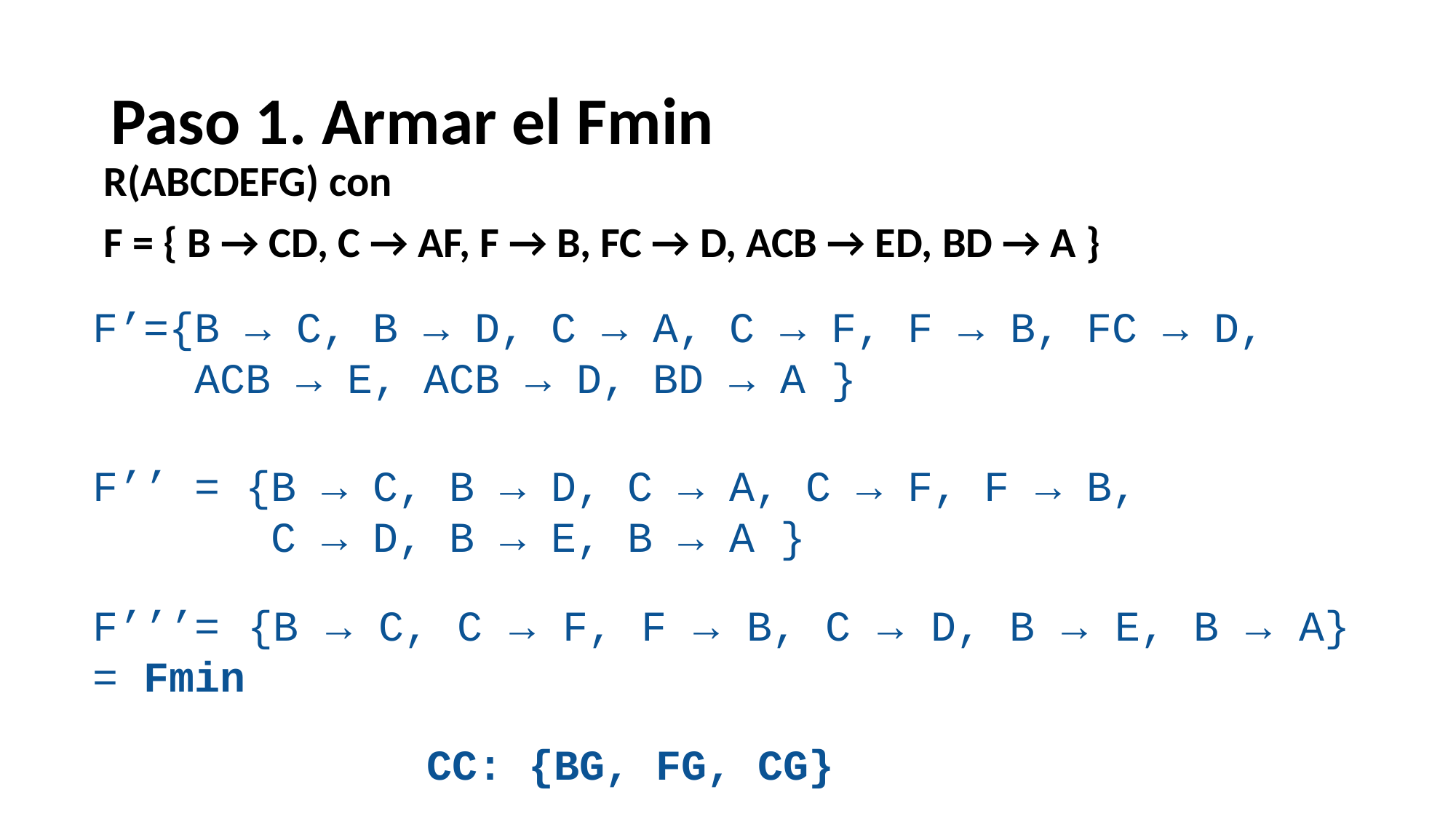

# Paso 1. Armar el Fmin
R(ABCDEFG) con
F = { B → CD, C → AF, F → B, FC → D, ACB → ED, BD → A }

F’={B → C, B → D, C → A, C → F, F → B, FC → D,
    ACB → E, ACB → D, BD → A }
F’’ = {B → C, B → D, C → A, C → F, F → B,
       C → D, B → E, B → A }
F’’’= {B → C, C → F, F → B, C → D, B → E, B → A} = Fmin
CC: {BG, FG, CG}